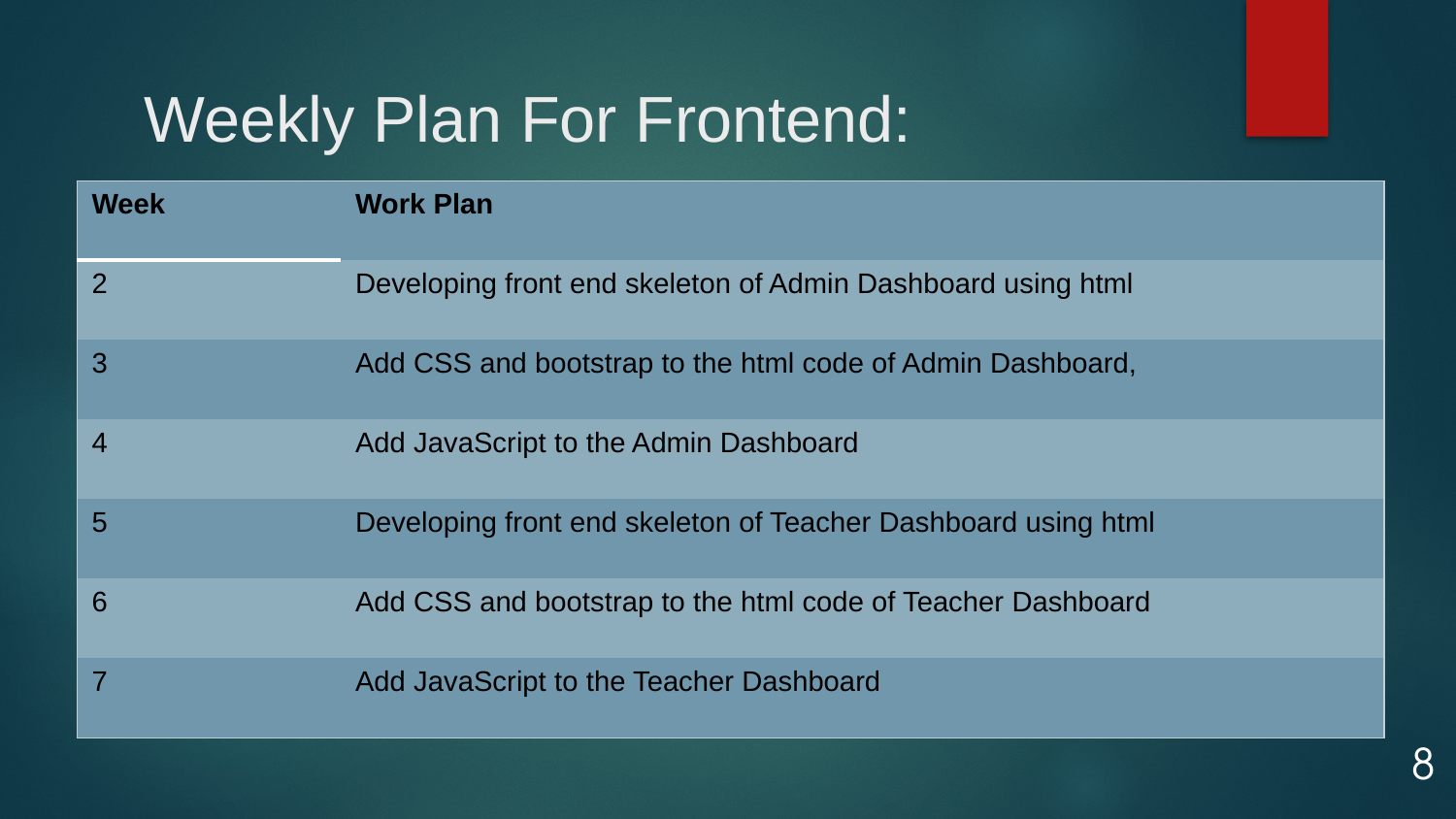

# Weekly Plan For Frontend:
| Week | Work Plan |
| --- | --- |
| 2 | Developing front end skeleton of Admin Dashboard using html |
| 3 | Add CSS and bootstrap to the html code of Admin Dashboard, |
| 4 | Add JavaScript to the Admin Dashboard |
| 5 | Developing front end skeleton of Teacher Dashboard using html |
| 6 | Add CSS and bootstrap to the html code of Teacher Dashboard |
| 7 | Add JavaScript to the Teacher Dashboard |
8